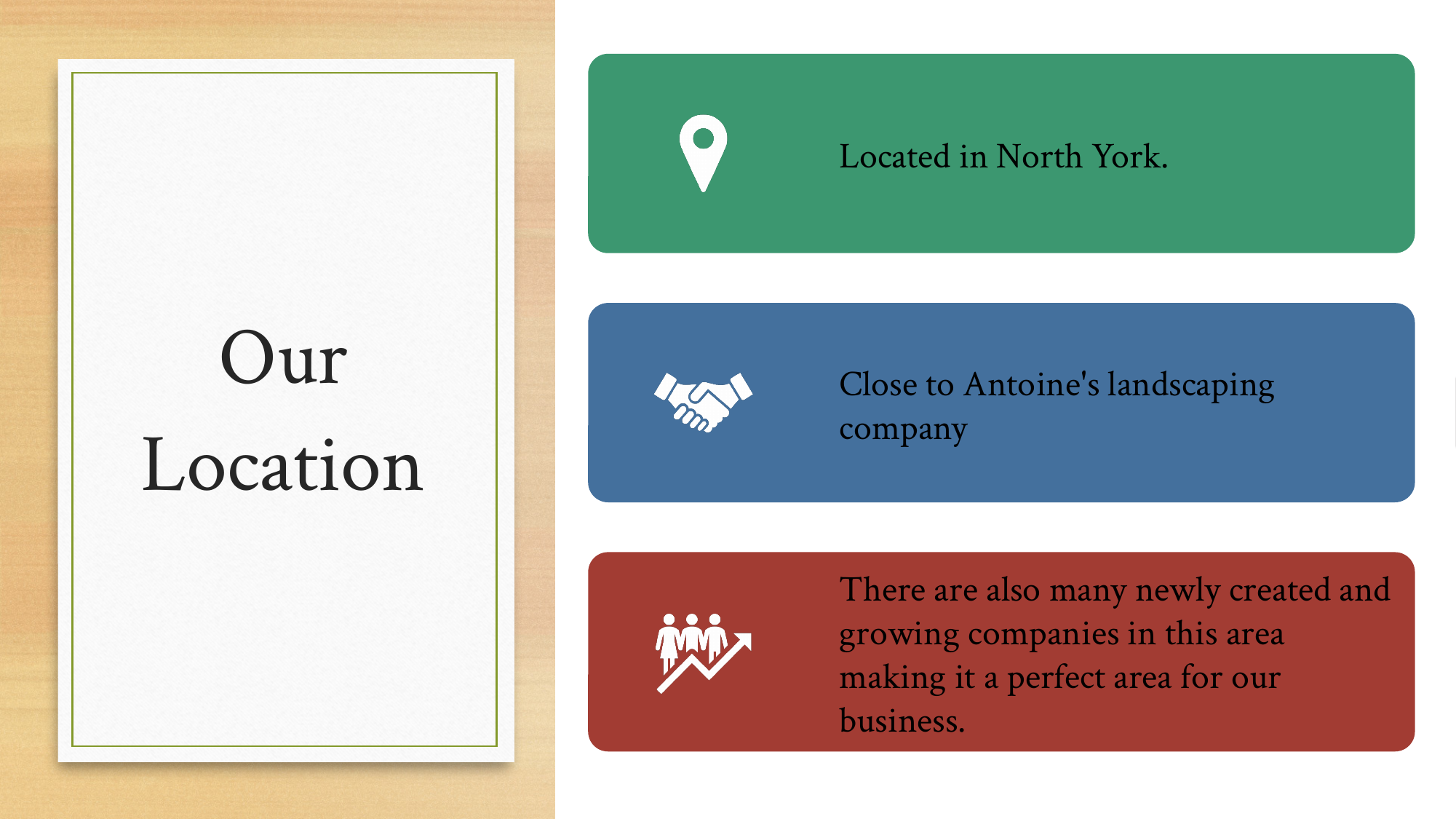

Located in North York.
Close to Antoine's landscaping company
There are also many newly created and growing companies in this area making it a perfect area for our business.

# Our Location